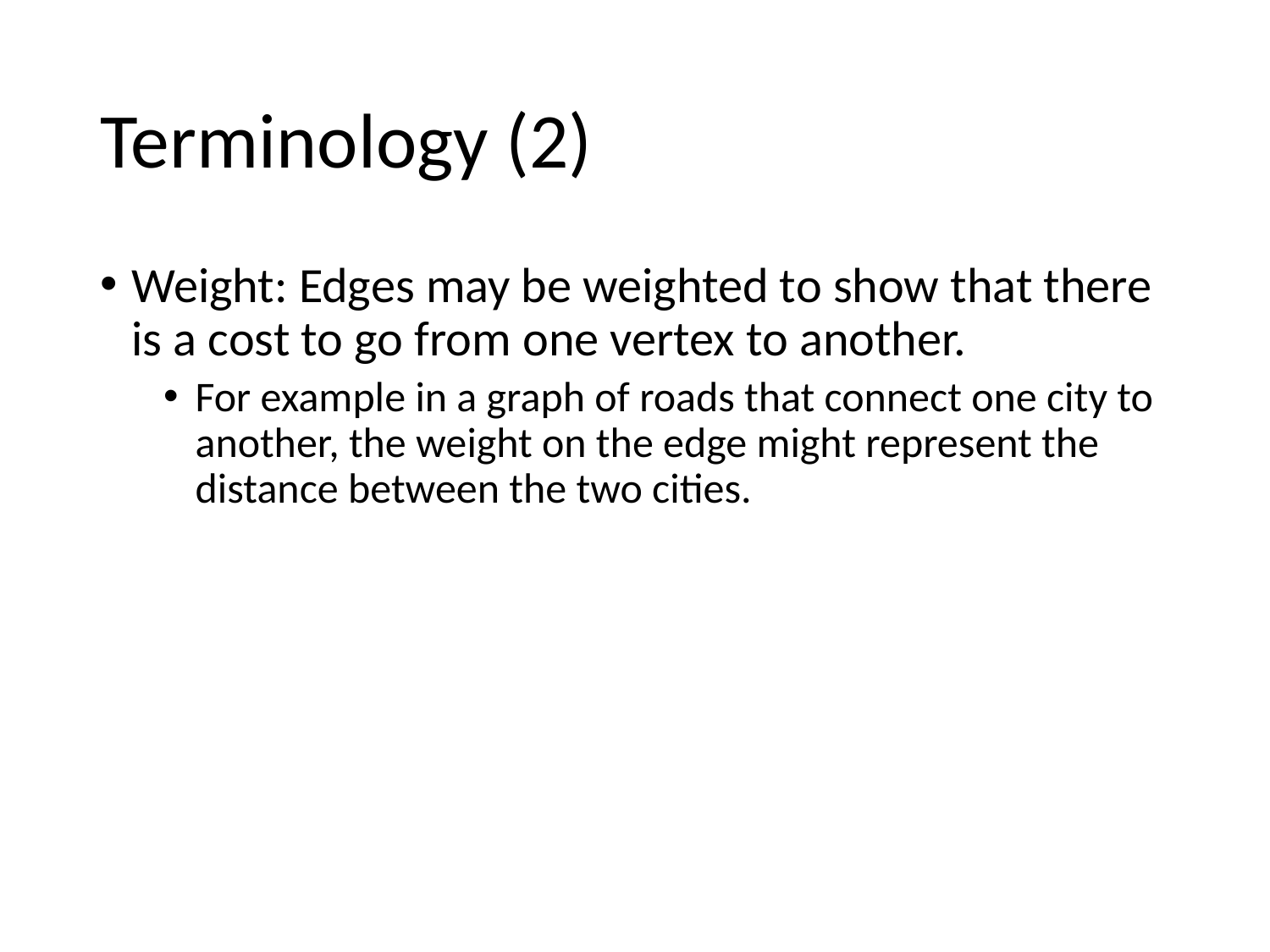

# Terminology (2)
Weight: Edges may be weighted to show that there is a cost to go from one vertex to another.
For example in a graph of roads that connect one city to another, the weight on the edge might represent the distance between the two cities.